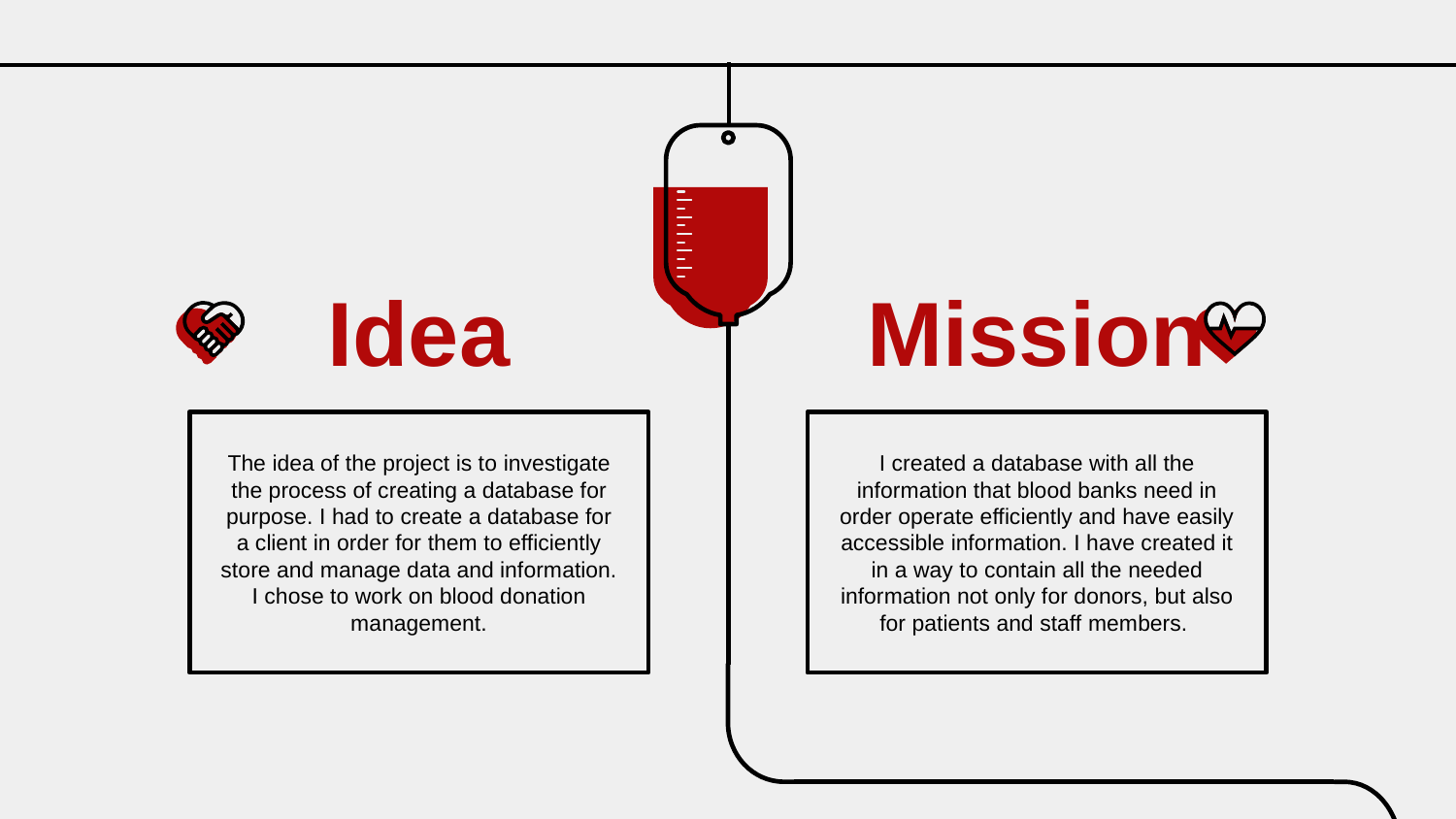

# Idea
Mission

The idea of the project is to investigate the process of creating a database for purpose. I had to create a database for a client in order for them to efficiently store and manage data and information. I chose to work on blood donation management.
I created a database with all the information that blood banks need in order operate efficiently and have easily accessible information. I have created it in a way to contain all the needed information not only for donors, but also for patients and staff members.